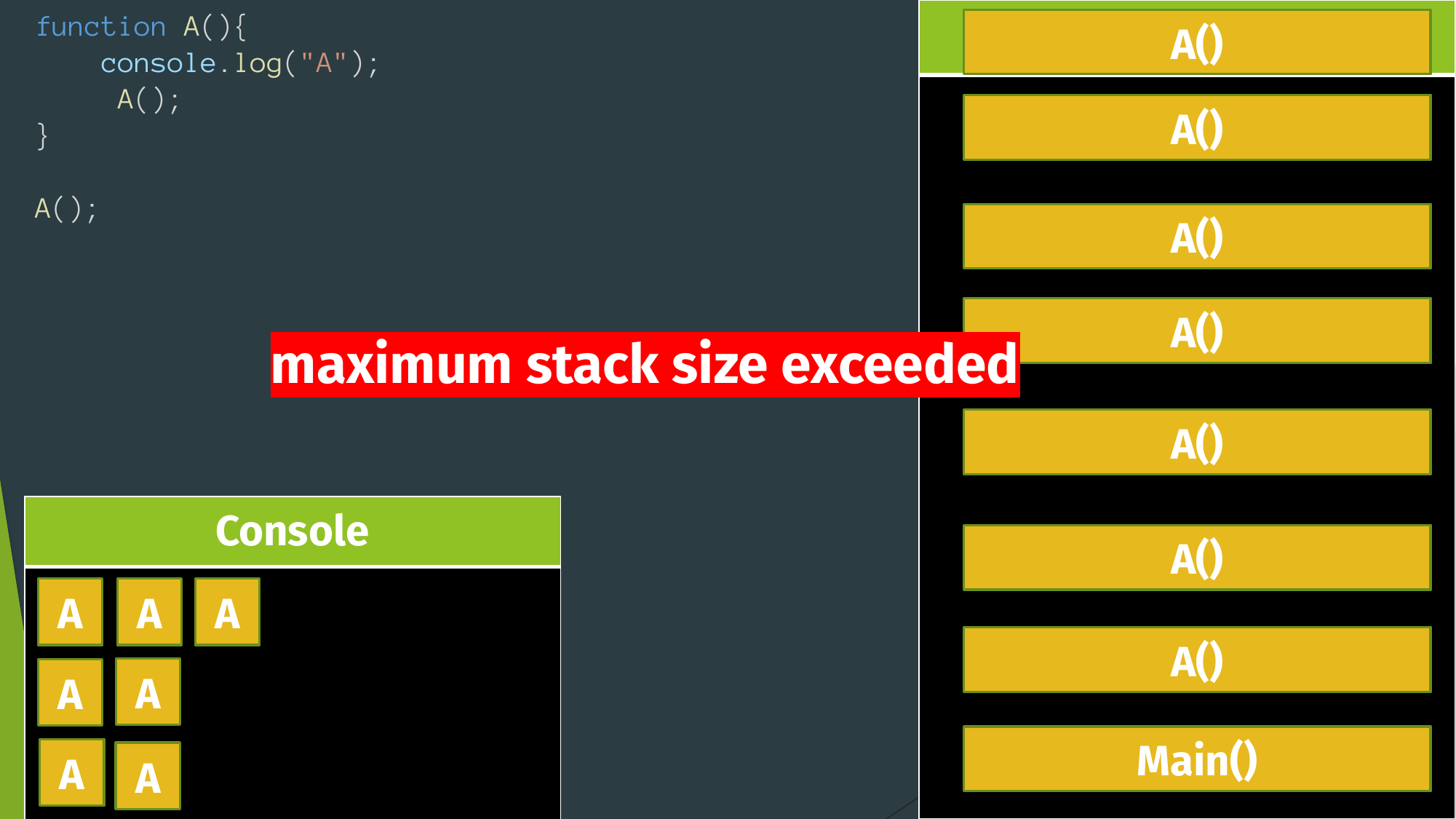

| Execution Stack |
| --- |
|  |
# function A(){     console.log("A");      A(); } A();
A()
A()
A()
A()
maximum stack size exceeded
A()
| Console |
| --- |
|  |
A()
A
A
A
A()
A
A
Main()
A
A